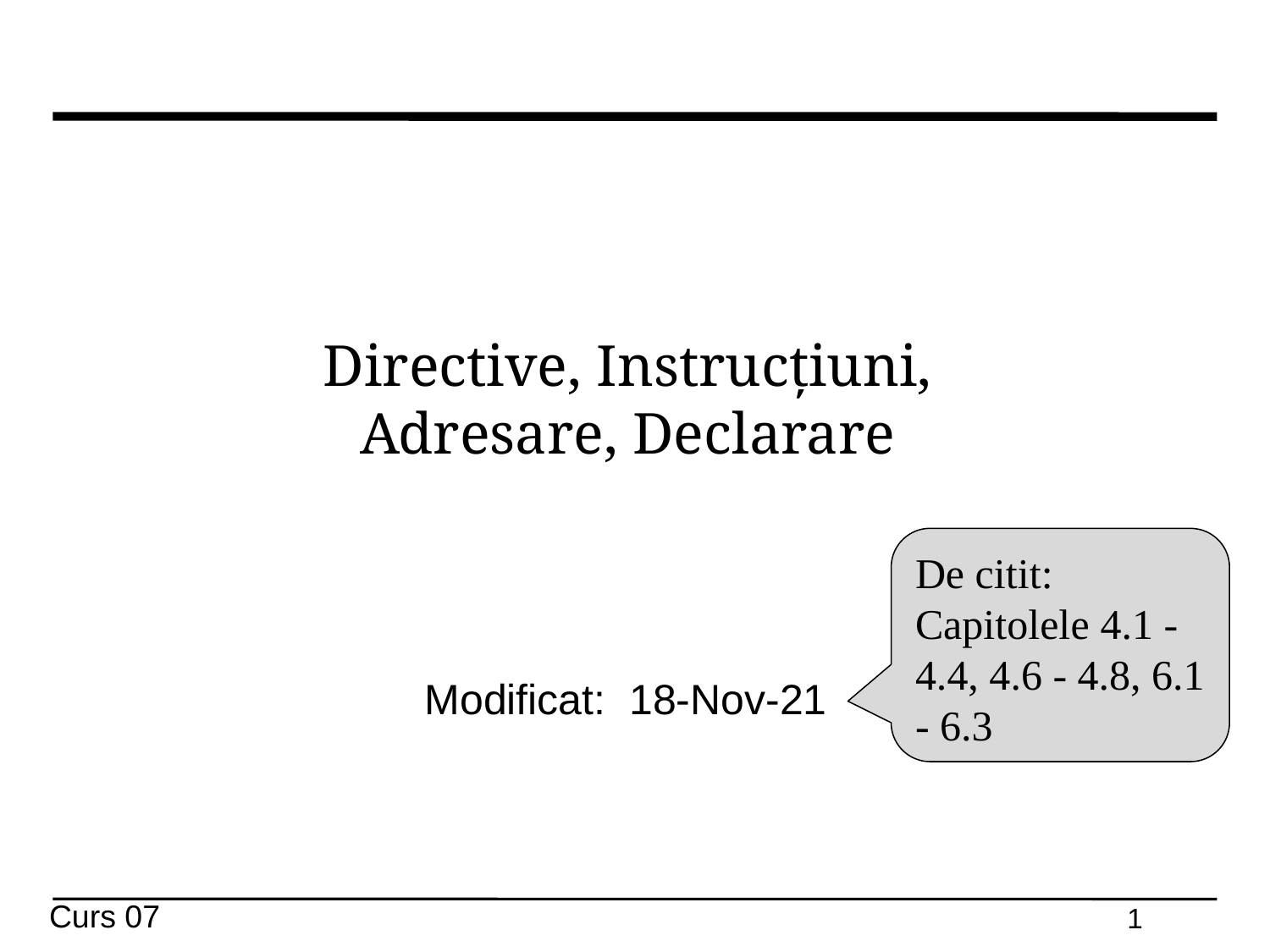

# Directive, Instrucțiuni, Adresare, Declarare
De citit:
Capitolele 4.1 -4.4, 4.6 - 4.8, 6.1 - 6.3

Modificat:  18-Nov-21